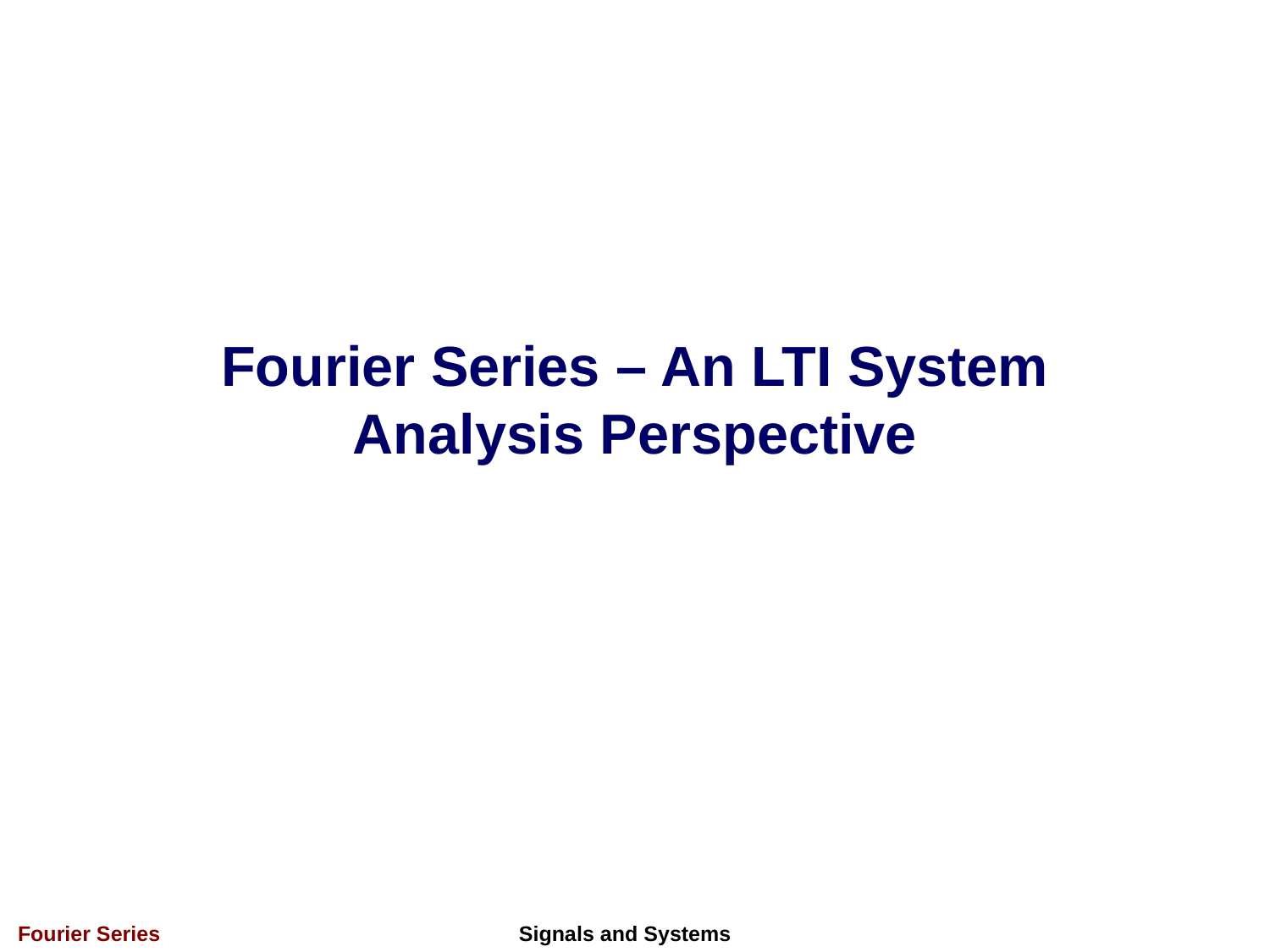

20
# Fourier Series – An LTI System Analysis Perspective